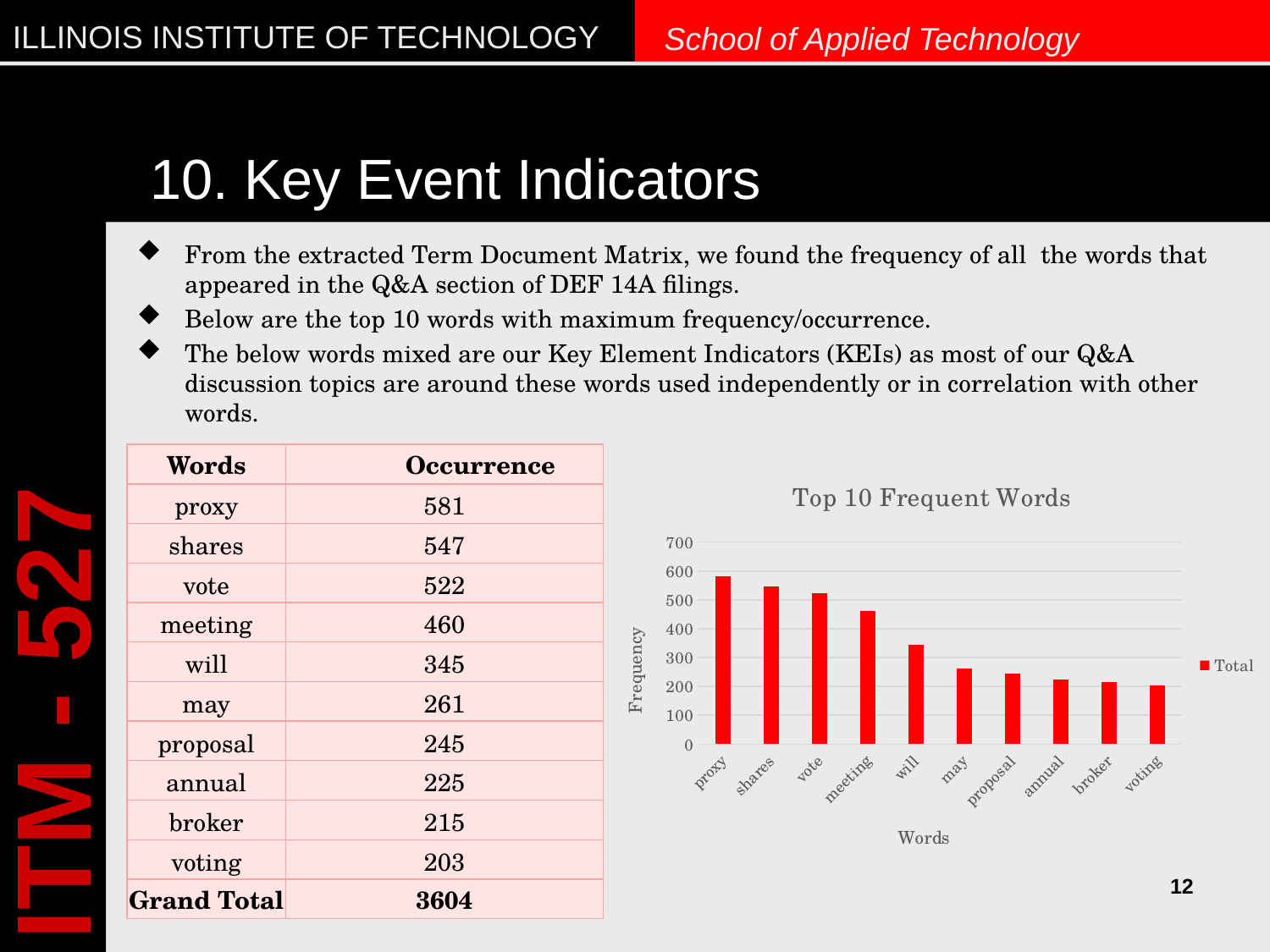

# 10. Key Event Indicators
From the extracted Term Document Matrix, we found the frequency of all  the words that appeared in the Q&A section of DEF 14A filings.
Below are the top 10 words with maximum frequency/occurrence.
The below words mixed are our Key Element Indicators (KEIs) as most of our Q&A discussion topics are around these words used independently or in correlation with other words.

| Words | Occurrence |
| --- | --- |
| proxy | 581 |
| shares | 547 |
| vote | 522 |
| meeting | 460 |
| will | 345 |
| may | 261 |
| proposal | 245 |
| annual | 225 |
| broker | 215 |
| voting | 203 |
| Grand Total | 3604 |

### Chart: Top 10 Frequent Words

| Category | Total |
|---|---|
| proxy | 581.0 |
| shares | 547.0 |
| vote | 522.0 |
| meeting | 460.0 |
| will | 345.0 |
| may | 261.0 |
| proposal | 245.0 |
| annual | 225.0 |
| broker | 215.0 |
| voting | 203.0 |
12